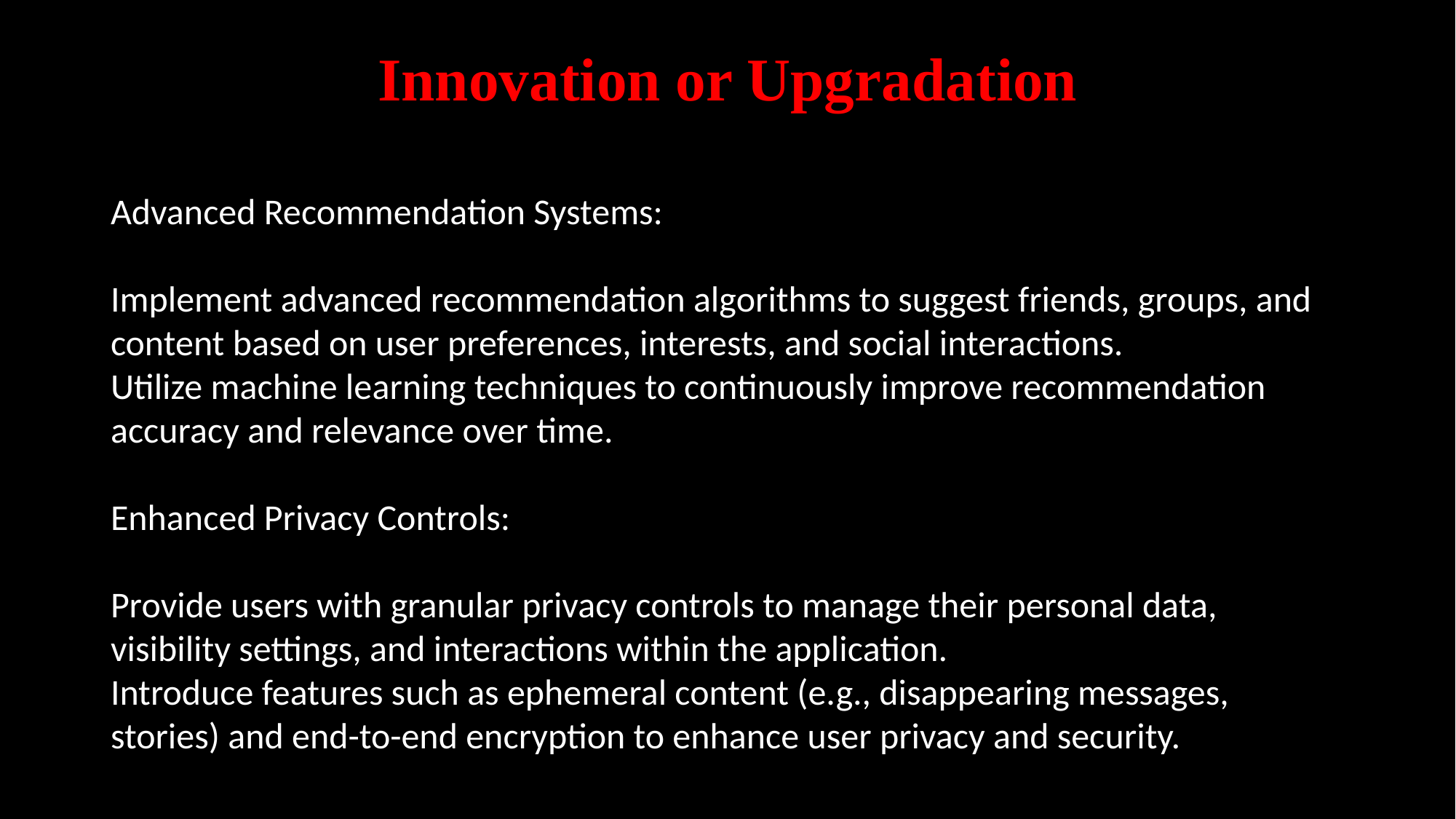

# Innovation or Upgradation
Advanced Recommendation Systems:

Implement advanced recommendation algorithms to suggest friends, groups, and content based on user preferences, interests, and social interactions.
Utilize machine learning techniques to continuously improve recommendation accuracy and relevance over time.

Enhanced Privacy Controls:

Provide users with granular privacy controls to manage their personal data, visibility settings, and interactions within the application.
Introduce features such as ephemeral content (e.g., disappearing messages, stories) and end-to-end encryption to enhance user privacy and security.